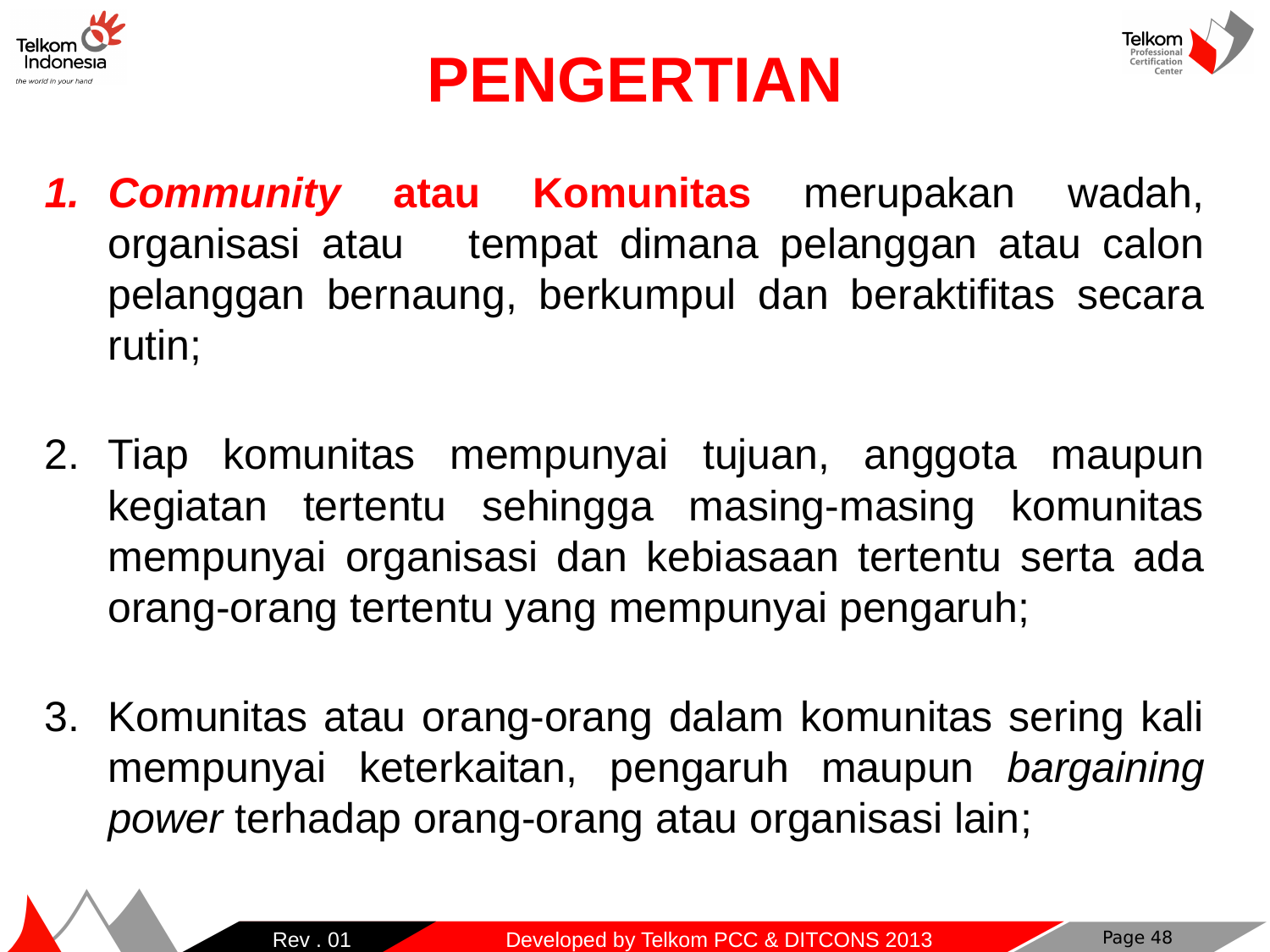

# PENGERTIAN
Community atau Komunitas merupakan wadah, organisasi atau   tempat dimana pelanggan atau calon pelanggan bernaung, berkumpul dan beraktifitas secara rutin;

Tiap komunitas mempunyai tujuan, anggota maupun kegiatan tertentu sehingga masing-masing komunitas mempunyai organisasi dan kebiasaan tertentu serta ada orang-orang tertentu yang mempunyai pengaruh;

Komunitas atau orang-orang dalam komunitas sering kali mempunyai keterkaitan, pengaruh maupun bargaining power terhadap orang-orang atau organisasi lain;